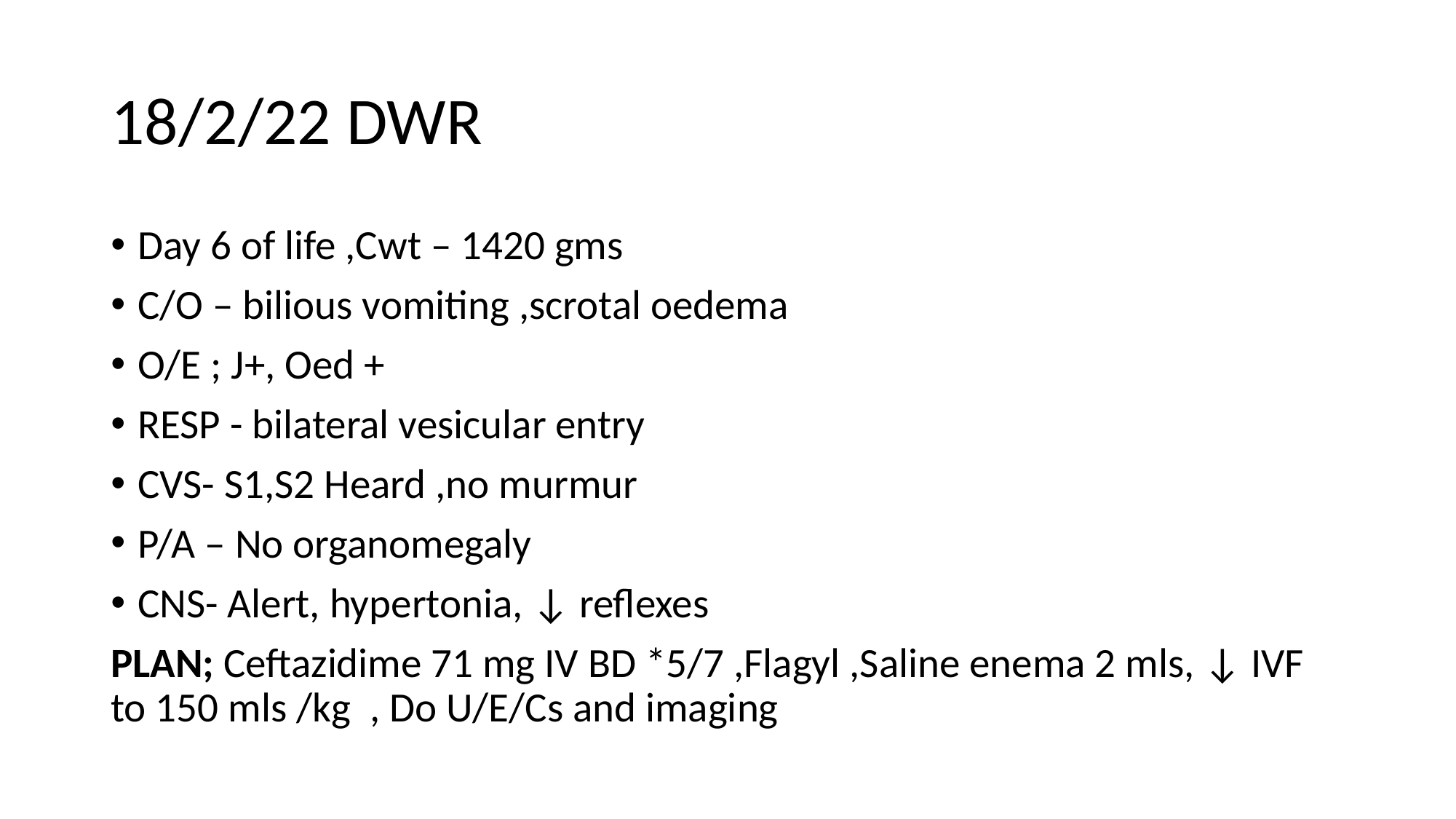

# 18/2/22 DWR
Day 6 of life ,Cwt – 1420 gms
C/O – bilious vomiting ,scrotal oedema
O/E ; J+, Oed +
RESP - bilateral vesicular entry
CVS- S1,S2 Heard ,no murmur
P/A – No organomegaly
CNS- Alert, hypertonia, ↓ reflexes
PLAN; Ceftazidime 71 mg IV BD *5/7 ,Flagyl ,Saline enema 2 mls, ↓ IVF to 150 mls /kg  , Do U/E/Cs and imaging